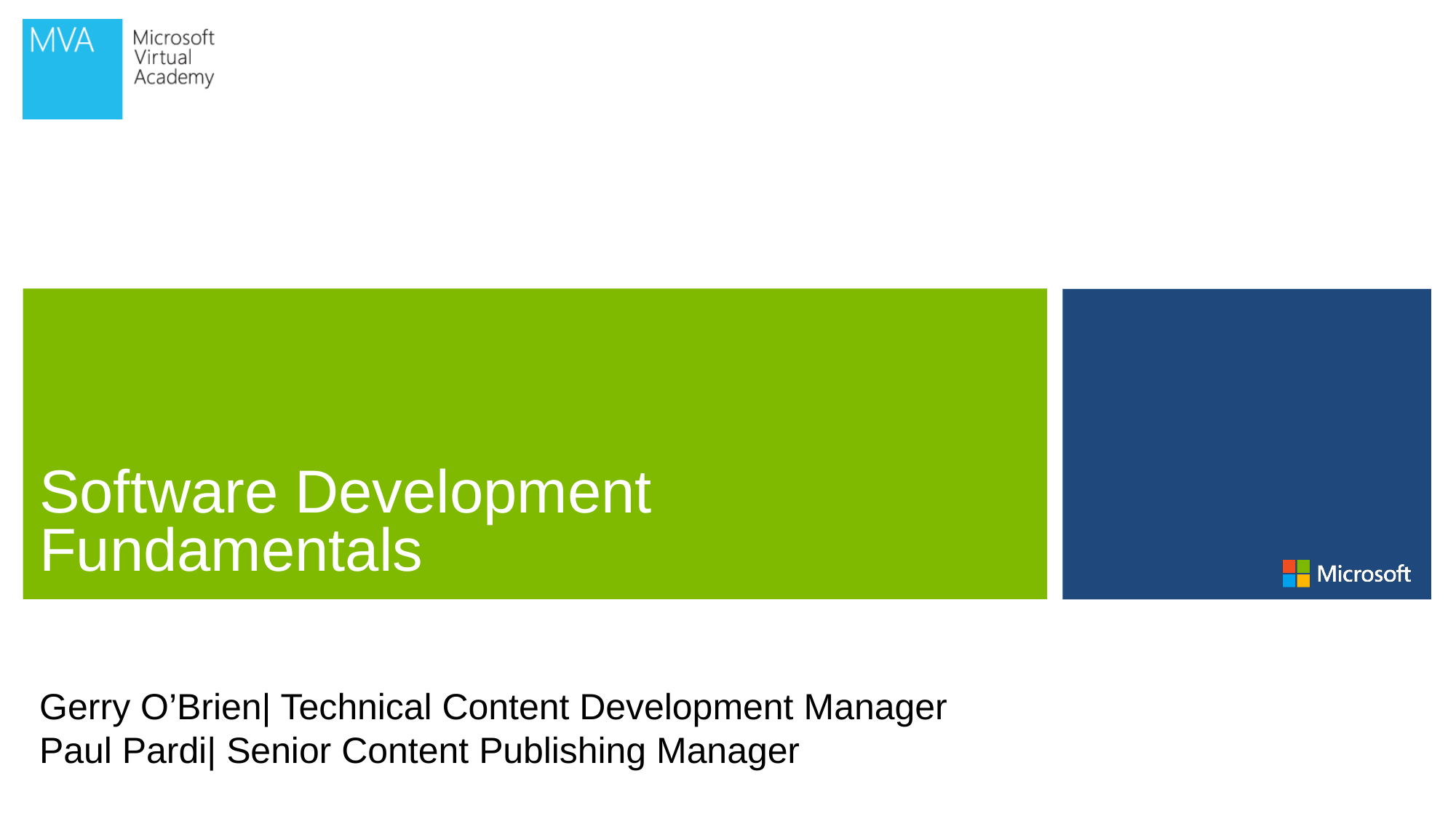

# Software Development Fundamentals
Gerry O’Brien| Technical Content Development Manager
Paul Pardi| Senior Content Publishing Manager